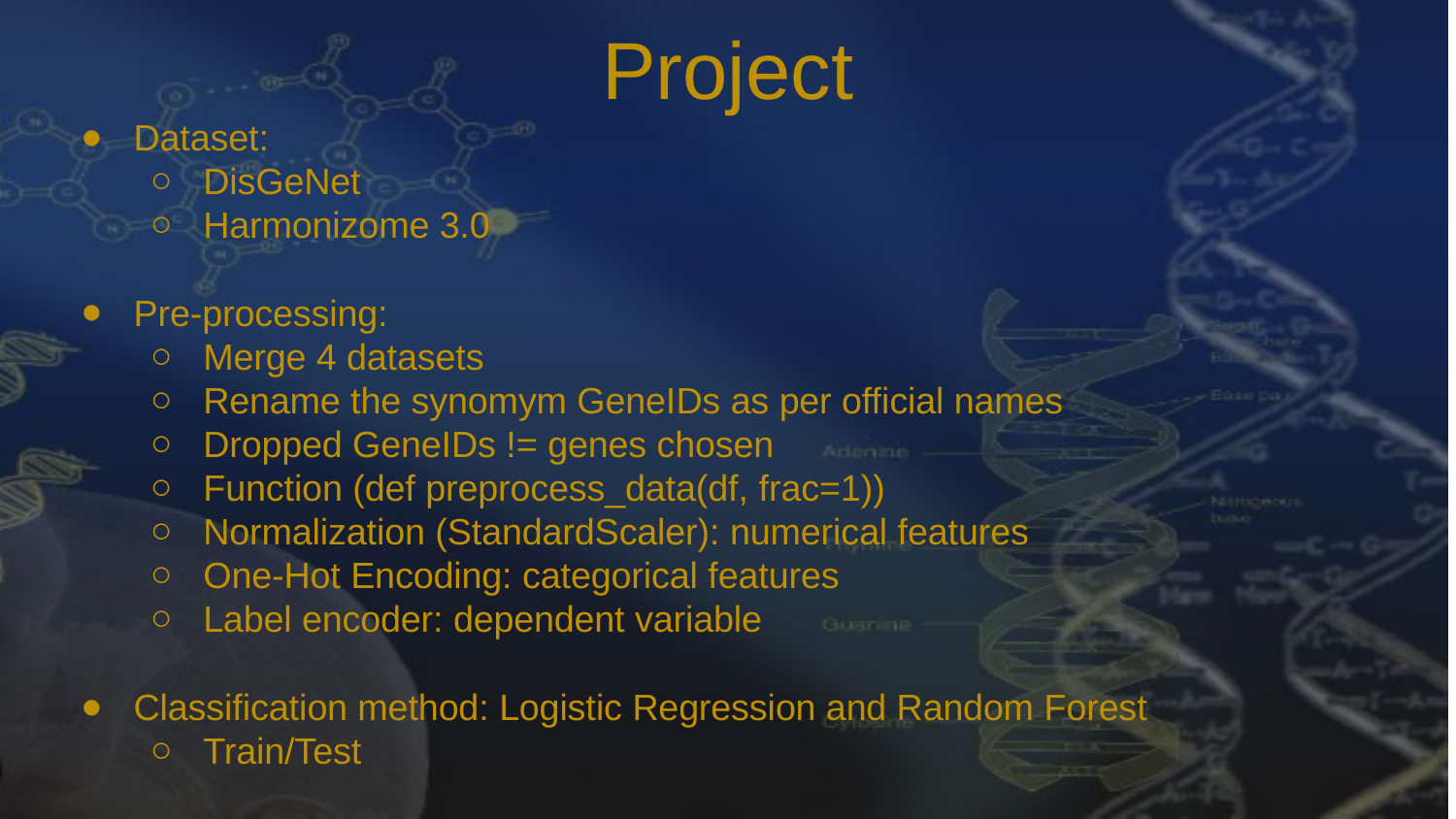

Project
# Dataset:
DisGeNet
Harmonizome 3.0

Pre-processing:
Merge 4 datasets
Rename the synomym GeneIDs as per official names
Dropped GeneIDs != genes chosen
Function (def preprocess_data(df, frac=1))
Normalization (StandardScaler): numerical features
One-Hot Encoding: categorical features
Label encoder: dependent variable

Classification method: Logistic Regression and Random Forest
Train/Test